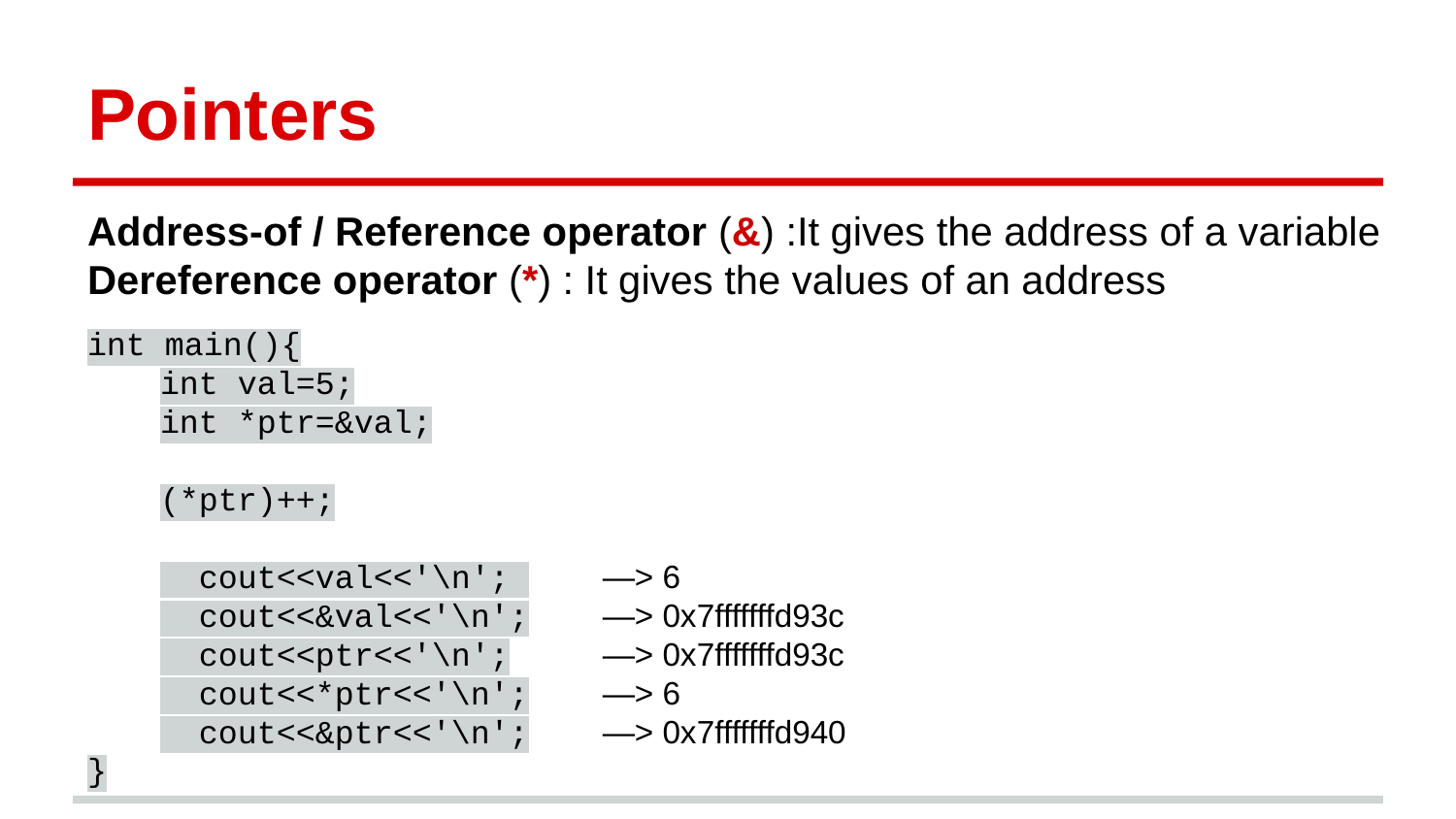

Pointers
Address-of / Reference operator (&) :It gives the address of a variable
Dereference operator (*) : It gives the values of an address

int main(){
int val=5;
int *ptr=&val;

(*ptr)++;

  cout<<val<<'\n';
  cout<<&val<<'\n';
  cout<<ptr<<'\n';
  cout<<*ptr<<'\n';
  cout<<&ptr<<'\n';
}

—> 6
—> 0x7fffffffd93c
—> 0x7fffffffd93c
—> 6
—> 0x7fffffffd940